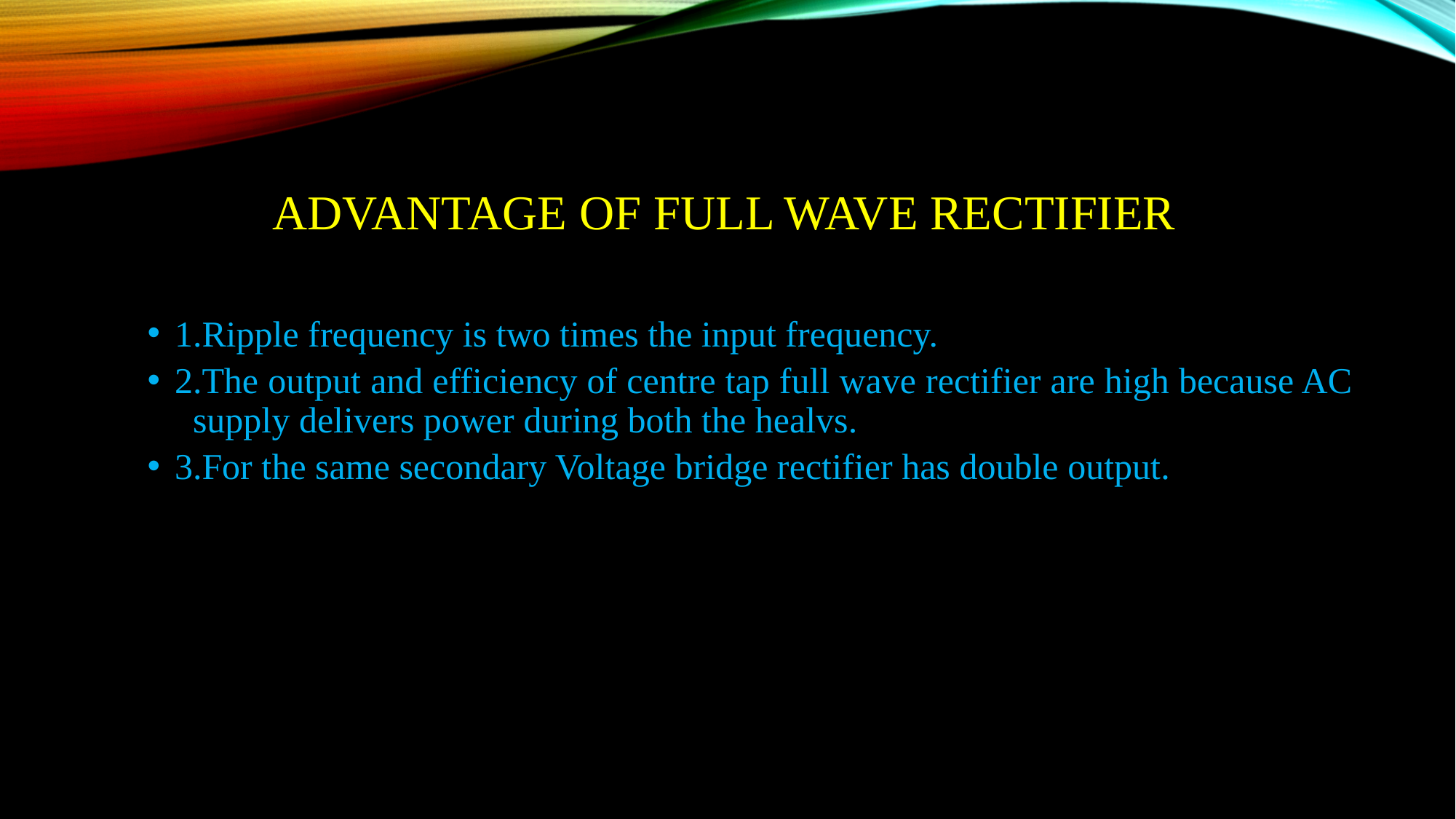

# Advantage of full wave rectifier

1.Ripple frequency is two times the input frequency.
2.The output and efficiency of centre tap full wave rectifier are high because AC    supply delivers power during both the healvs.
3.For the same secondary Voltage bridge rectifier has double output.